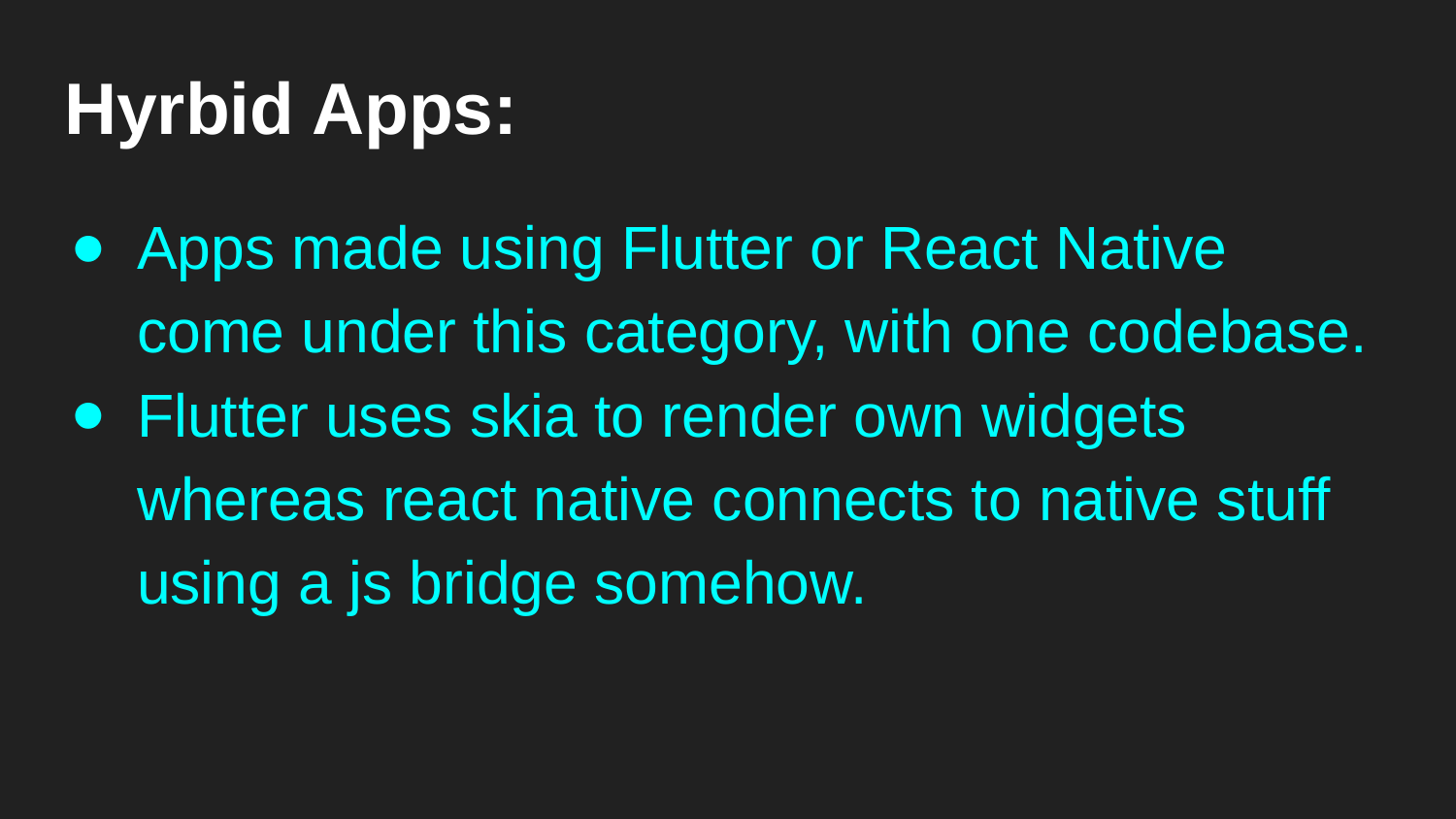

# Hyrbid Apps:
Apps made using Flutter or React Native come under this category, with one codebase.
Flutter uses skia to render own widgets whereas react native connects to native stuff using a js bridge somehow.